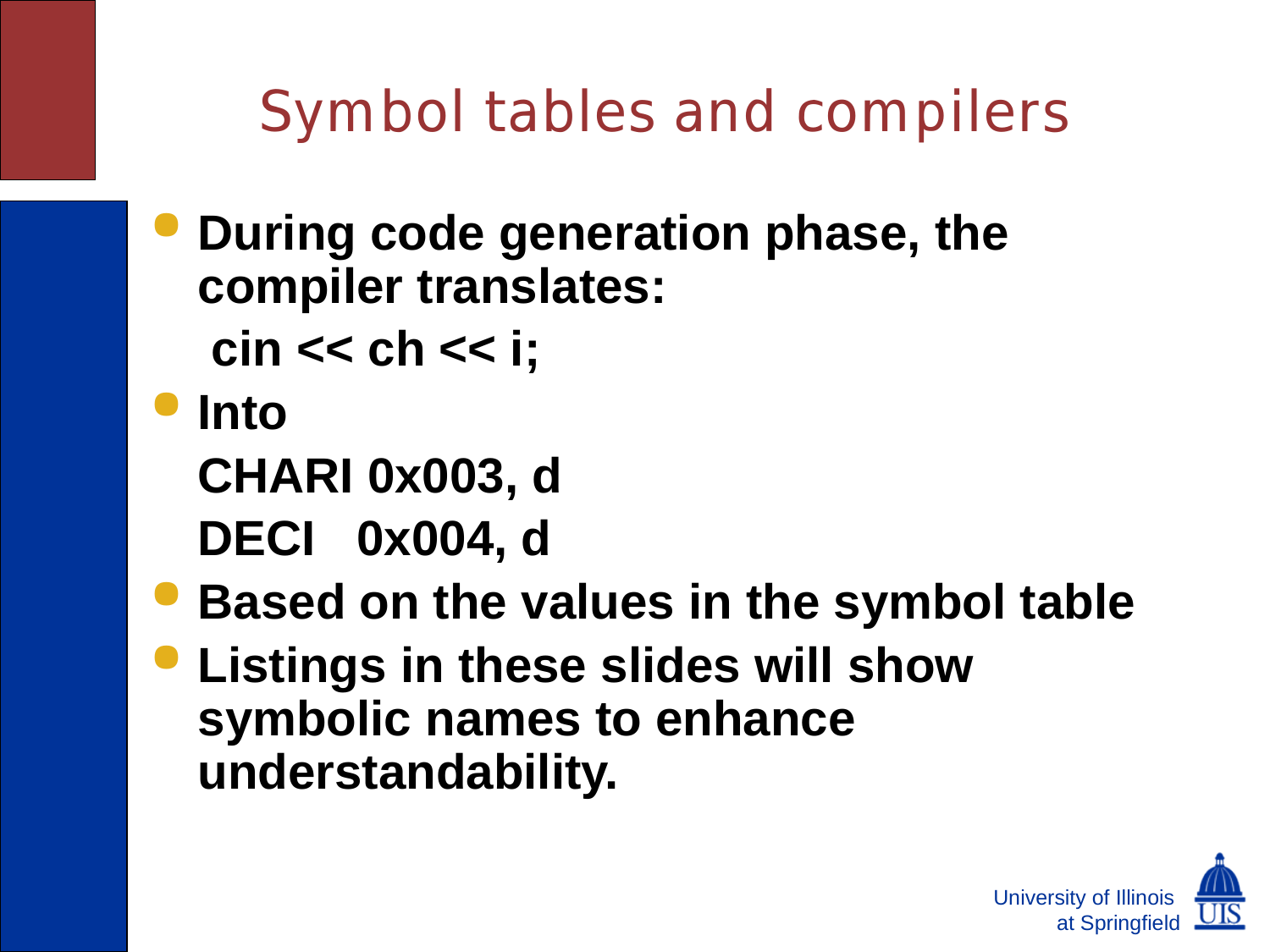

Symbol tables and compilers
During code generation phase, the compiler translates:
	 cin << ch << i;
Into
	CHARI 0x003, d
	DECI   0x004, d
Based on the values in the symbol table
Listings in these slides will show symbolic names to enhance understandability.